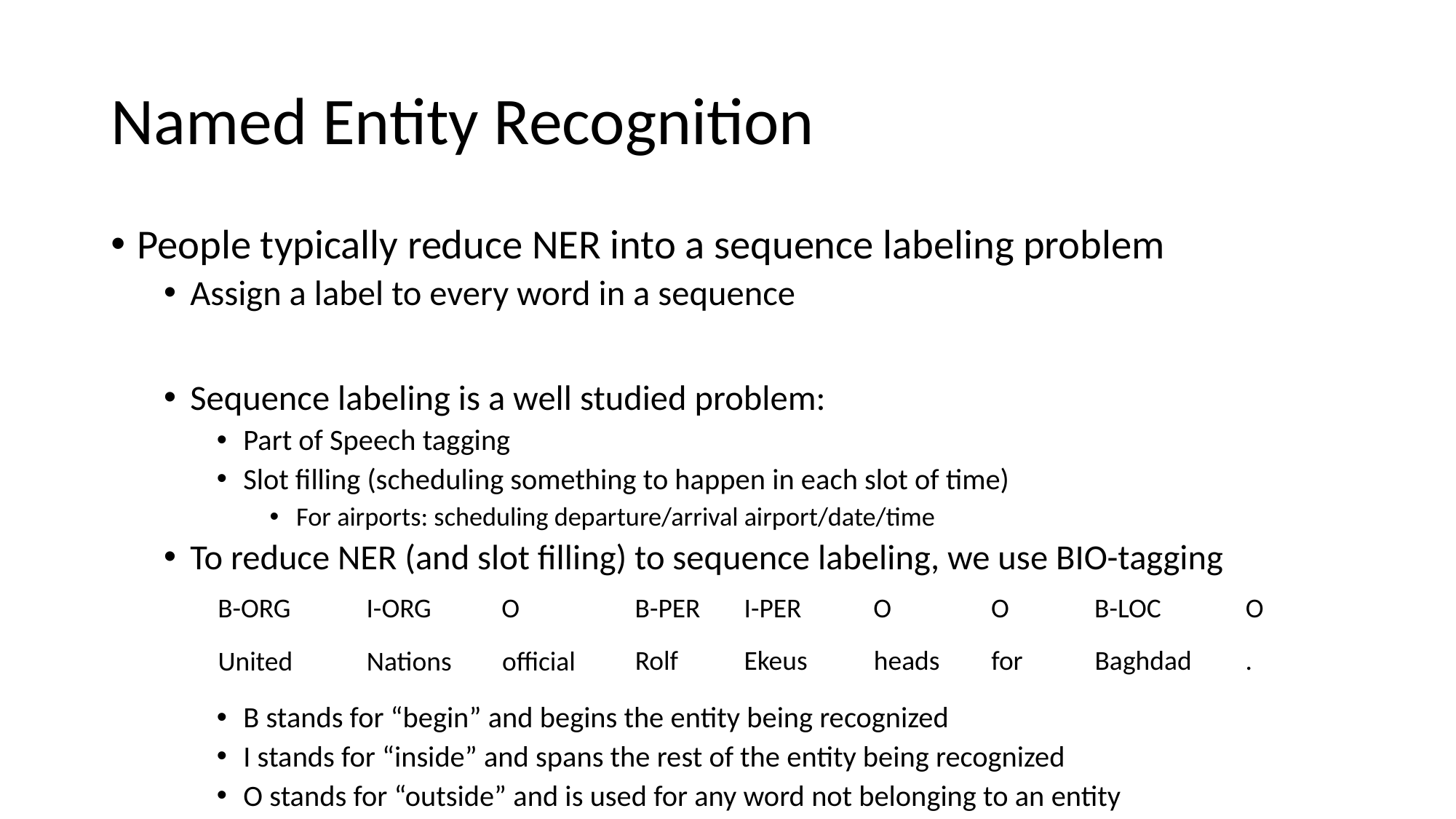

# Named Entity Recognition
People typically reduce NER into a sequence labeling problem
Assign a label to every word in a sequence

Sequence labeling is a well studied problem:
Part of Speech tagging
Slot filling (scheduling something to happen in each slot of time)
For airports: scheduling departure/arrival airport/date/time
To reduce NER (and slot filling) to sequence labeling, we use BIO-tagging

B stands for “begin” and begins the entity being recognized
I stands for “inside” and spans the rest of the entity being recognized
O stands for “outside” and is used for any word not belonging to an entity
B-PER
I-PER
O
O
B-LOC
O
B-ORG
I-ORG
O
Rolf
Ekeus
heads
for
Baghdad
.
United
Nations
official